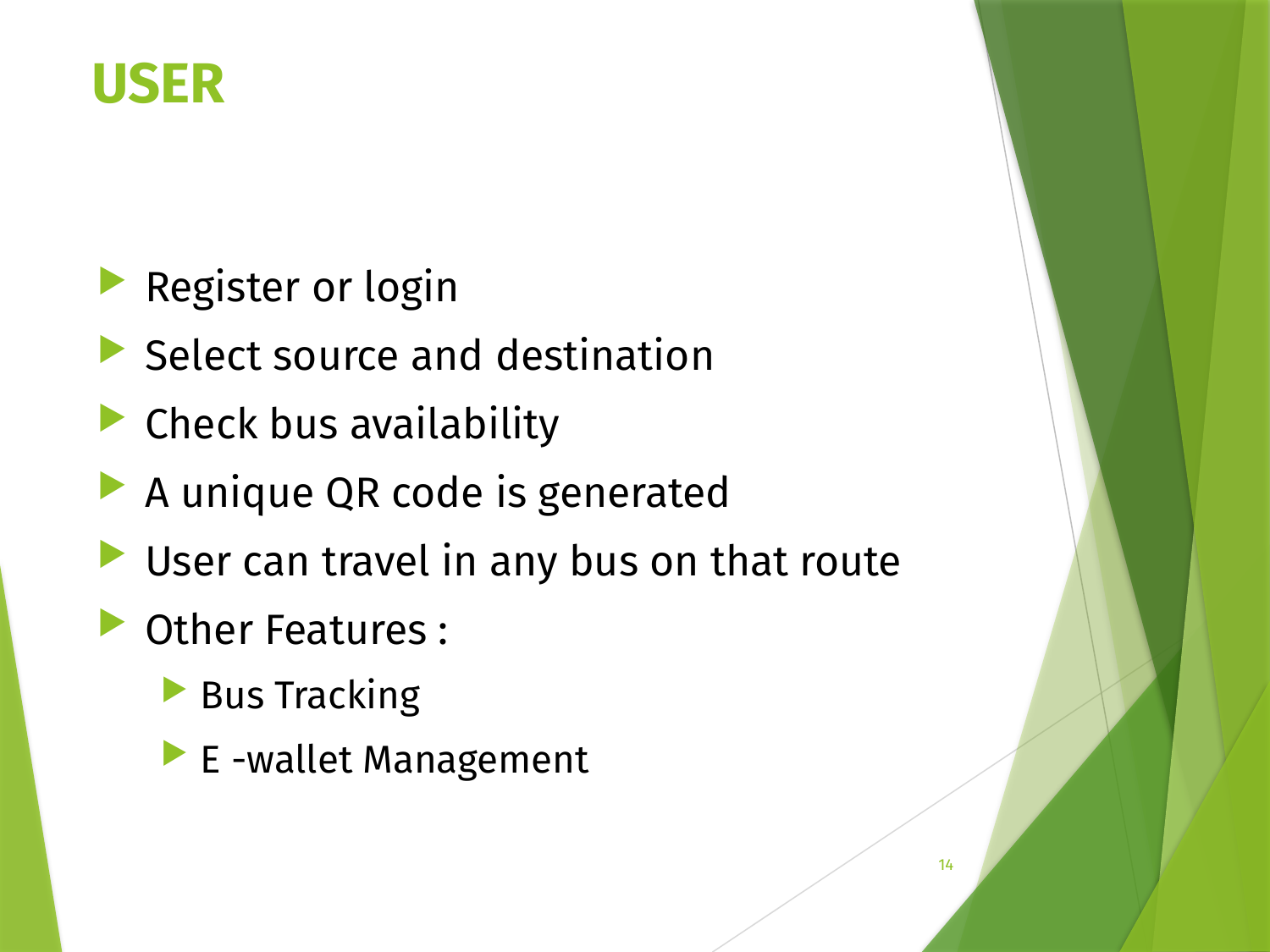

USER
Register or login
Select source and destination
Check bus availability
A unique QR code is generated
User can travel in any bus on that route
Other Features :
Bus Tracking
E -wallet Management

14